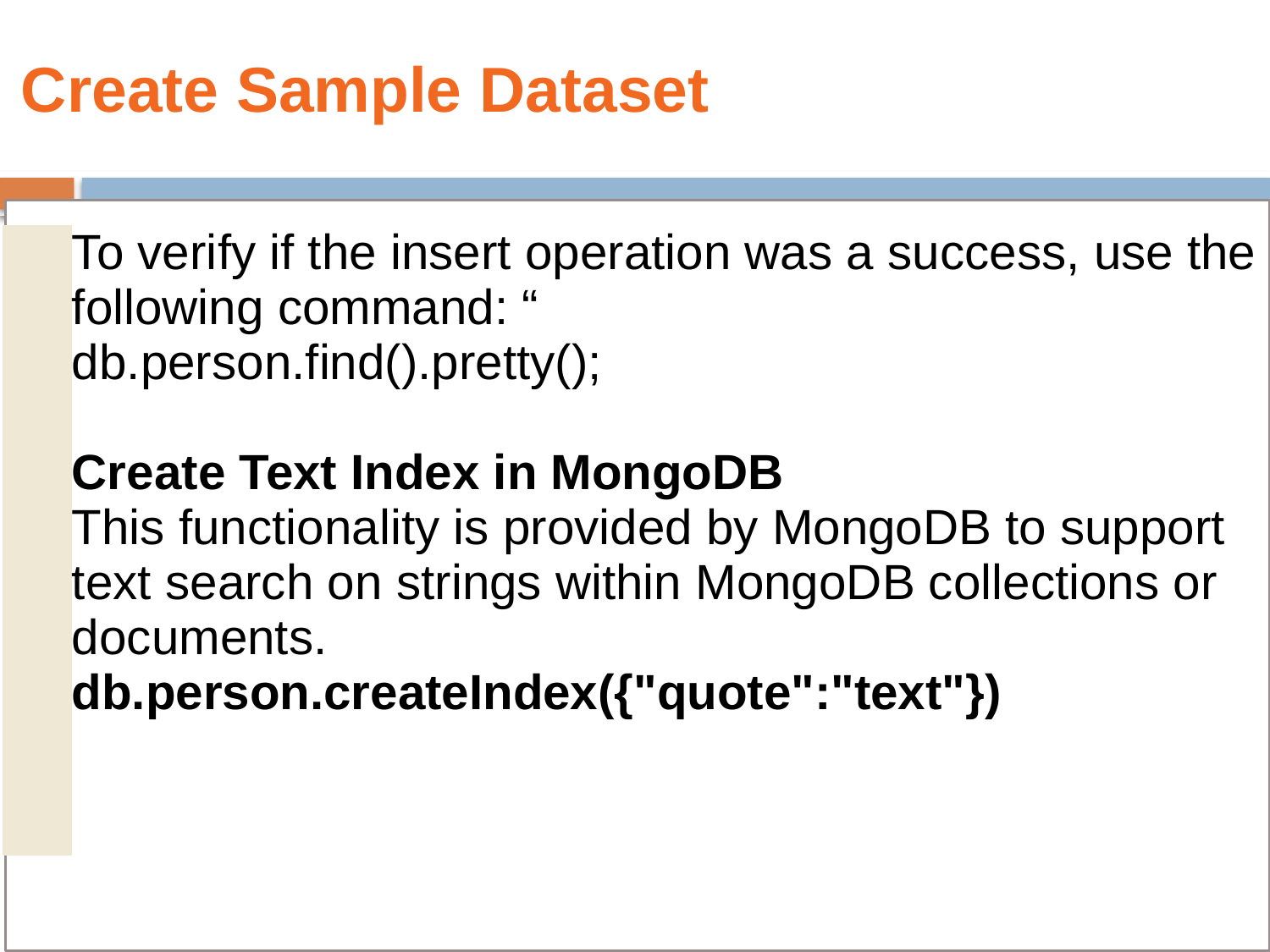

# Create Sample Dataset

|  | To verify if the insert operation was a success, use the following command: “ db.person.find().pretty(); Create Text Index in MongoDB This functionality is provided by MongoDB to support text search on strings within MongoDB collections or documents. db.person.createIndex({"quote":"text"}) |
| --- | --- |